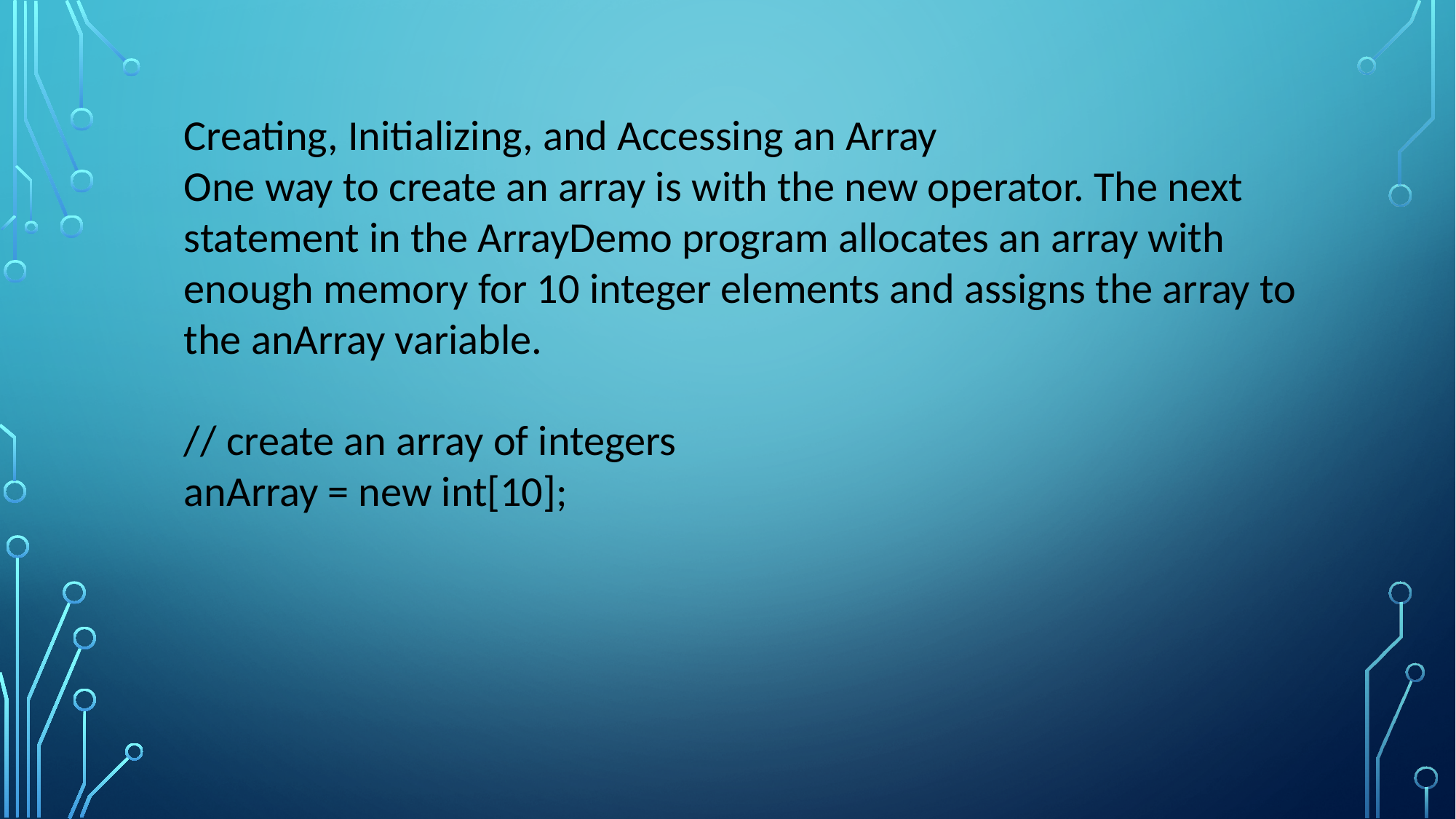

Creating, Initializing, and Accessing an Array
One way to create an array is with the new operator. The next statement in the ArrayDemo program allocates an array with enough memory for 10 integer elements and assigns the array to the anArray variable.

// create an array of integers
anArray = new int[10];